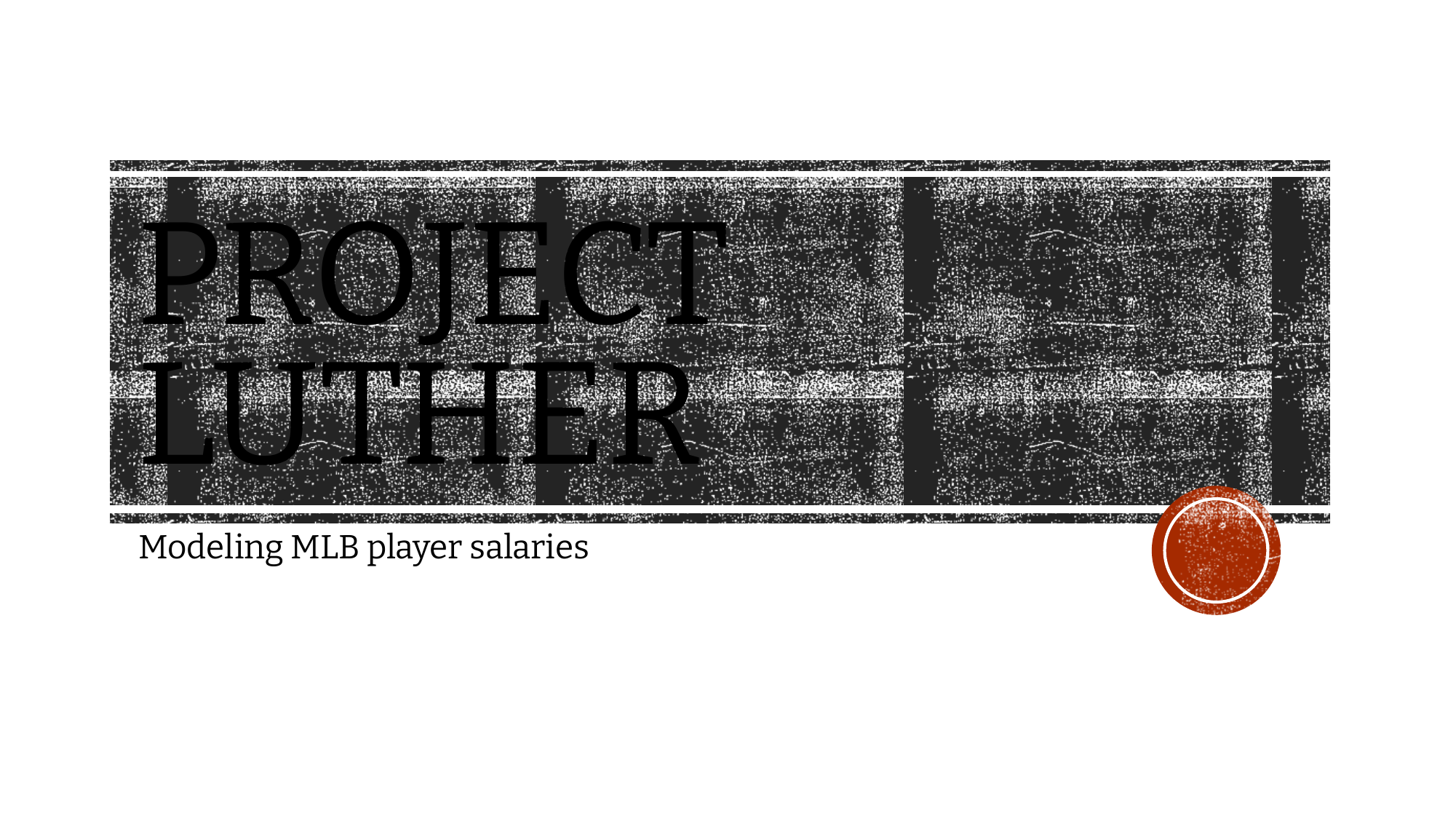

# Project luther
Modeling MLB player salaries